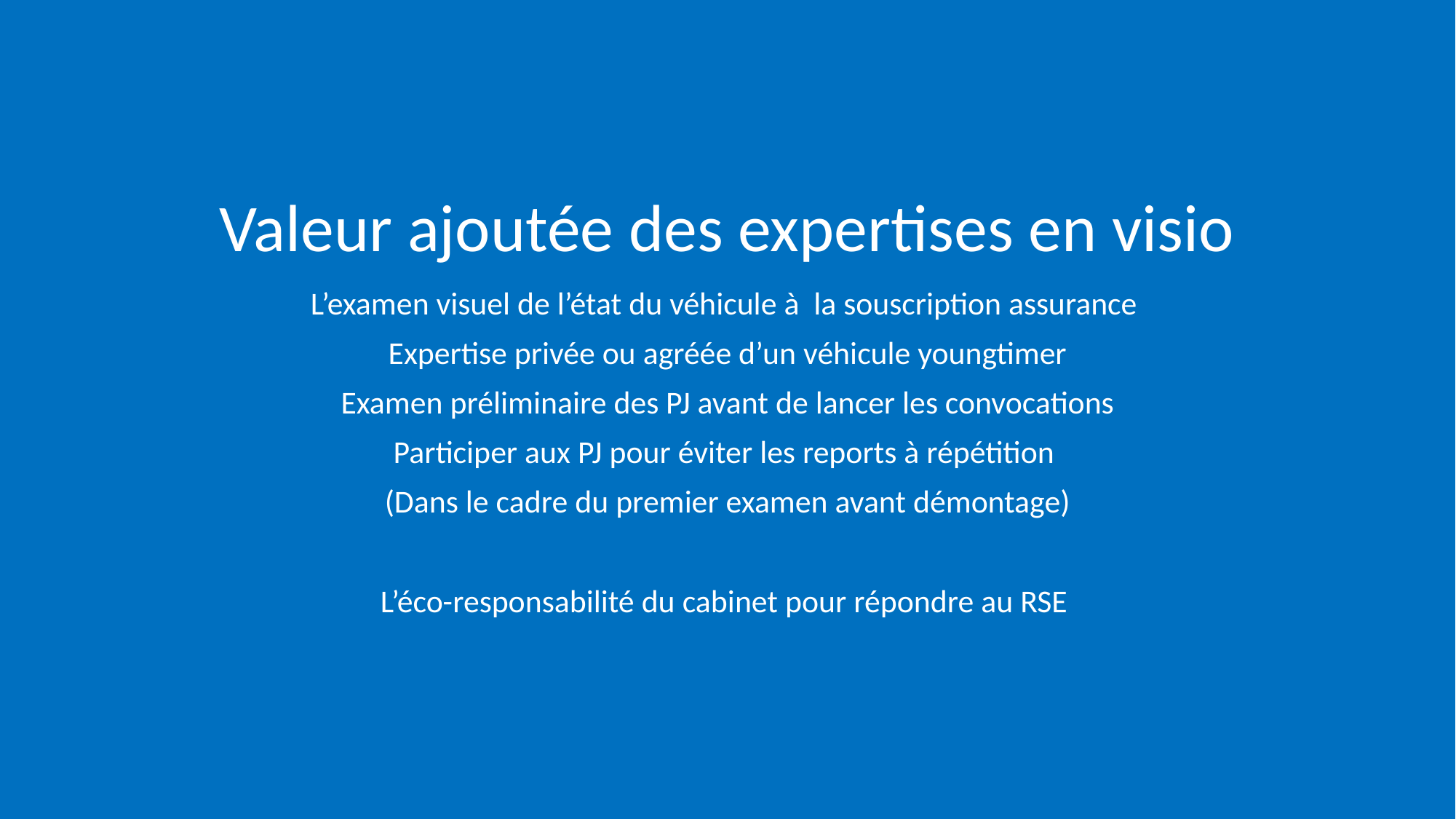

# Valeur ajoutée des expertises en visio
L’examen visuel de l’état du véhicule à  la souscription assurance
Expertise privée ou agréée d’un véhicule youngtimer
Examen préliminaire des PJ avant de lancer les convocations
Participer aux PJ pour éviter les reports à répétition
(Dans le cadre du premier examen avant démontage)

L’éco-responsabilité du cabinet pour répondre au RSE